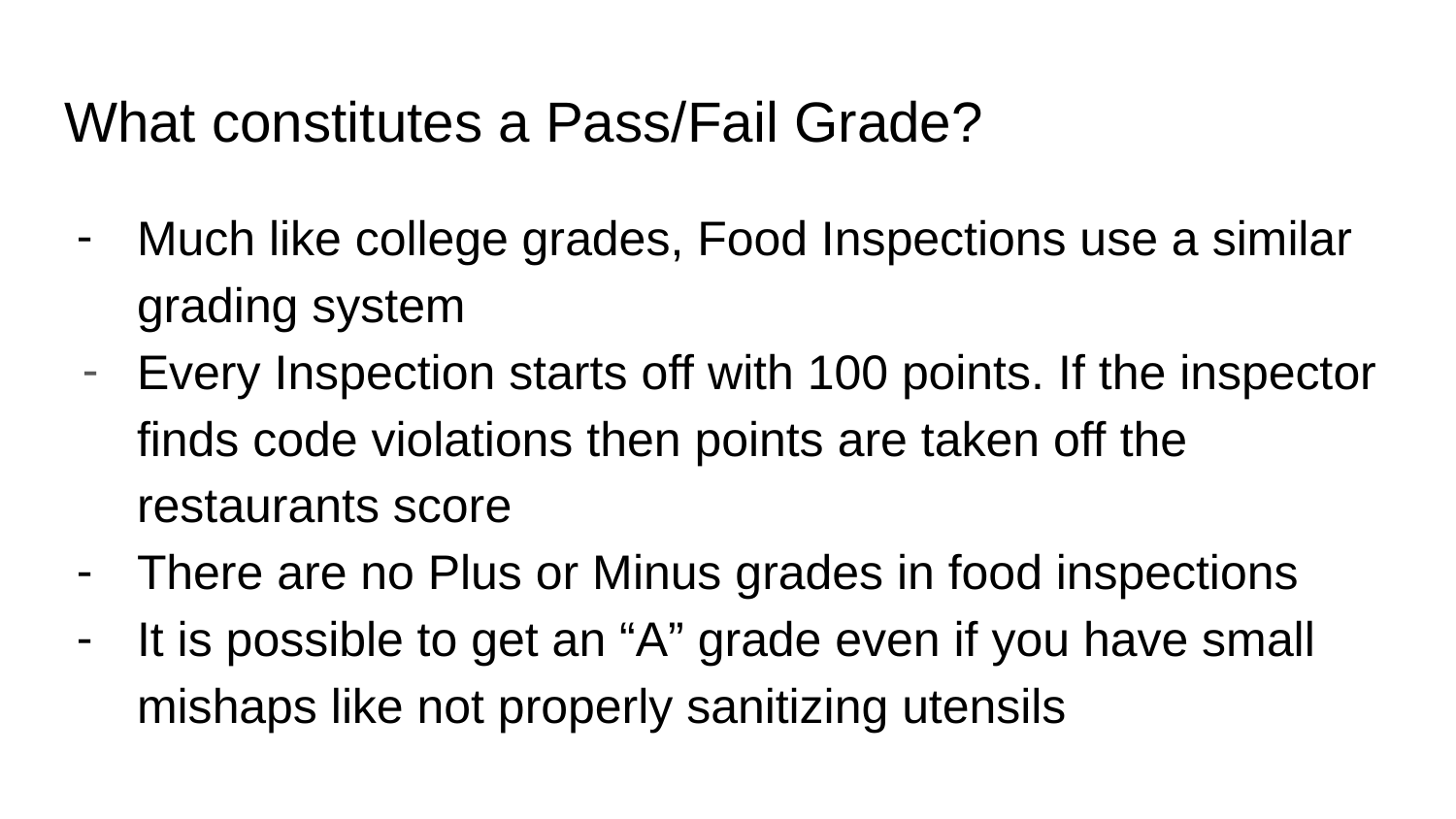

# What constitutes a Pass/Fail Grade?
Much like college grades, Food Inspections use a similar grading system
Every Inspection starts off with 100 points. If the inspector finds code violations then points are taken off the restaurants score
There are no Plus or Minus grades in food inspections
It is possible to get an “A” grade even if you have small mishaps like not properly sanitizing utensils